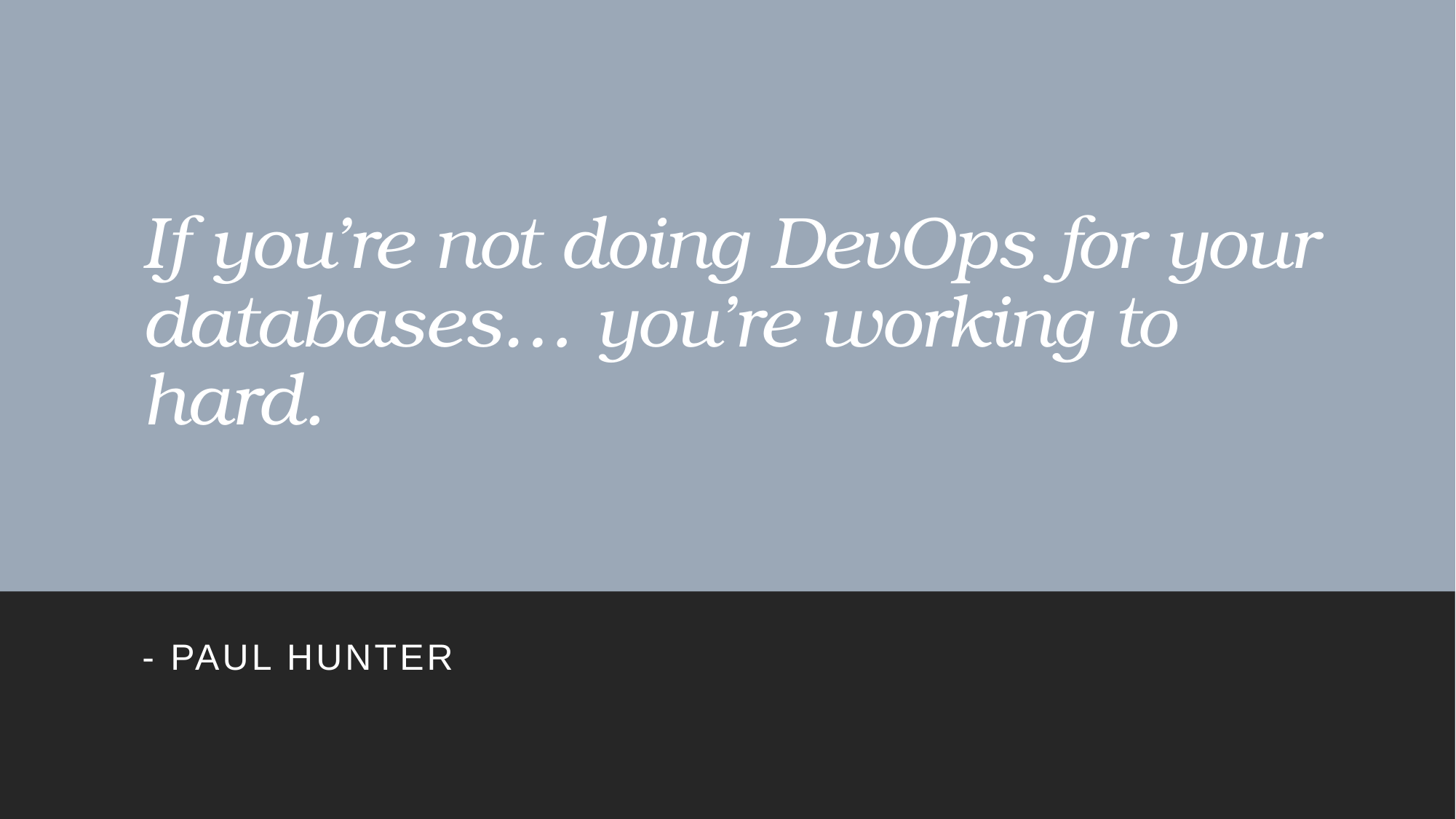

# If you’re not doing DevOps for your databases… you’re working to hard.

- Paul Hunter